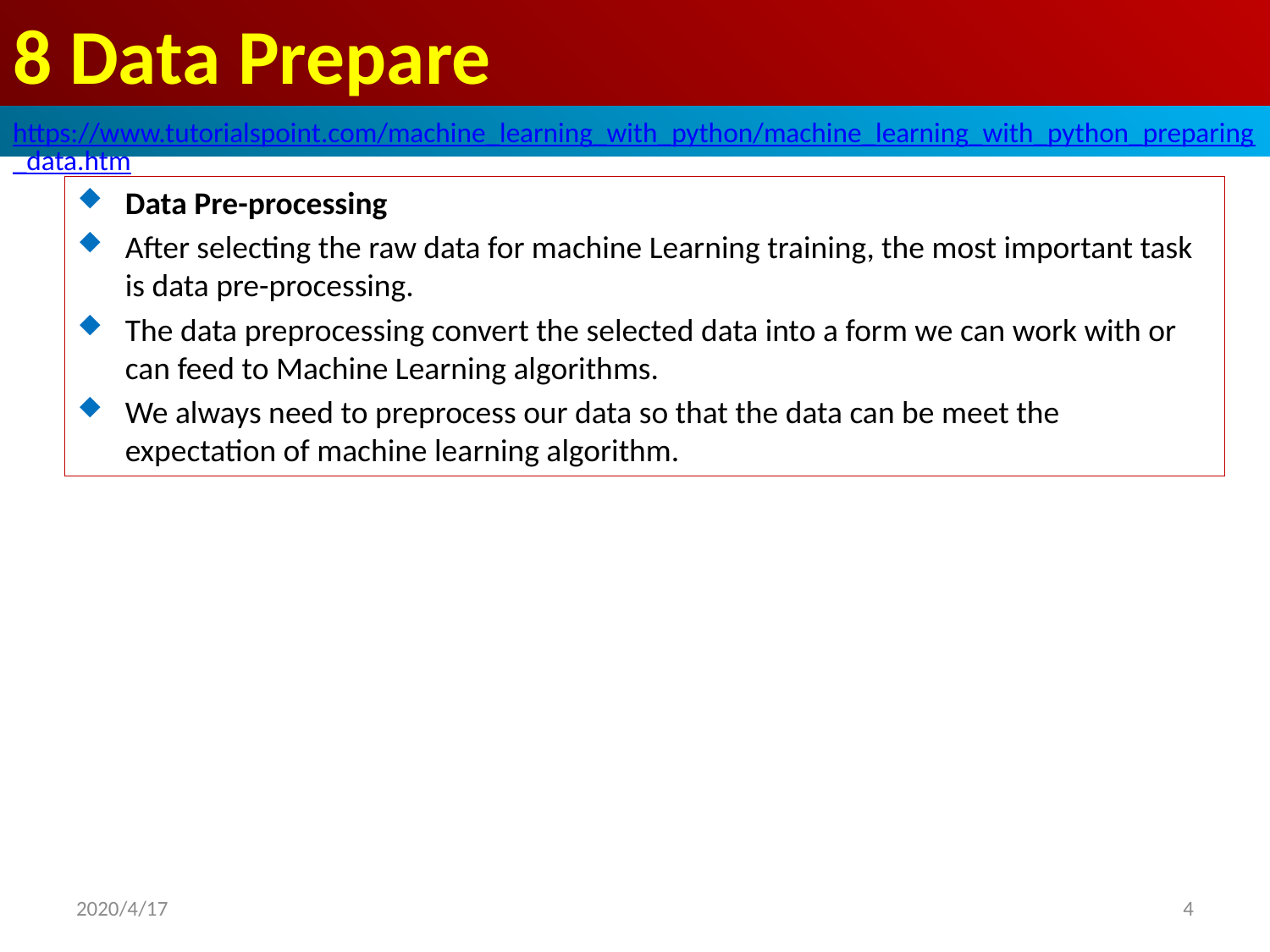

# 8 Data Prepare
https://www.tutorialspoint.com/machine_learning_with_python/machine_learning_with_python_preparing_data.htm
Data Pre-processing
After selecting the raw data for machine Learning training, the most important task is data pre-processing.
The data preprocessing convert the selected data into a form we can work with or can feed to Machine Learning algorithms.
We always need to preprocess our data so that the data can be meet the expectation of machine learning algorithm.
2020/4/17
4